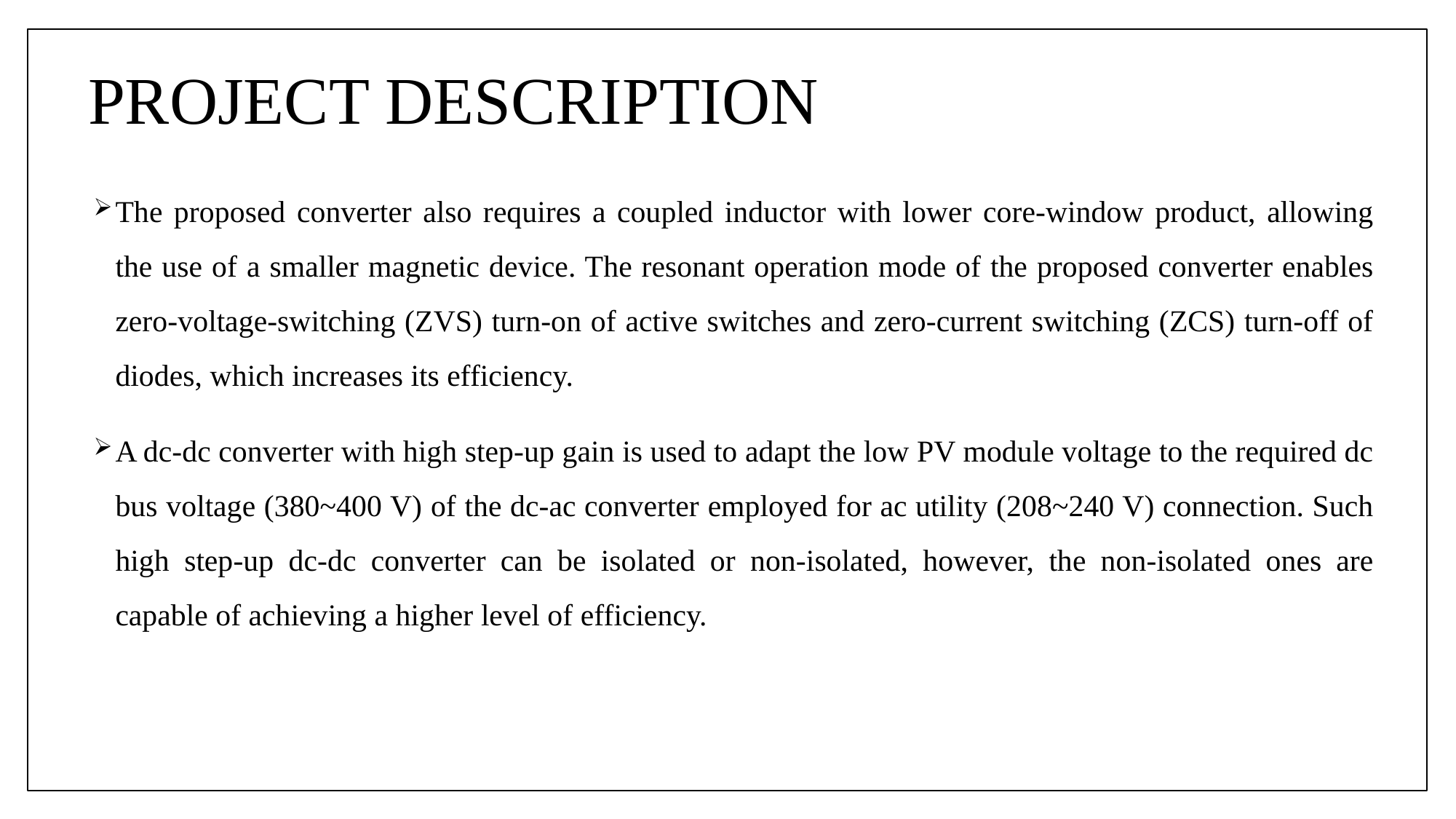

# PROJECT DESCRIPTION
The proposed converter also requires a coupled inductor with lower core-window product, allowing the use of a smaller magnetic device. The resonant operation mode of the proposed converter enables zero-voltage-switching (ZVS) turn-on of active switches and zero-current switching (ZCS) turn-off of diodes, which increases its efficiency.
A dc-dc converter with high step-up gain is used to adapt the low PV module voltage to the required dc bus voltage (380~400 V) of the dc-ac converter employed for ac utility (208~240 V) connection. Such high step-up dc-dc converter can be isolated or non-isolated, however, the non-isolated ones are capable of achieving a higher level of efficiency.